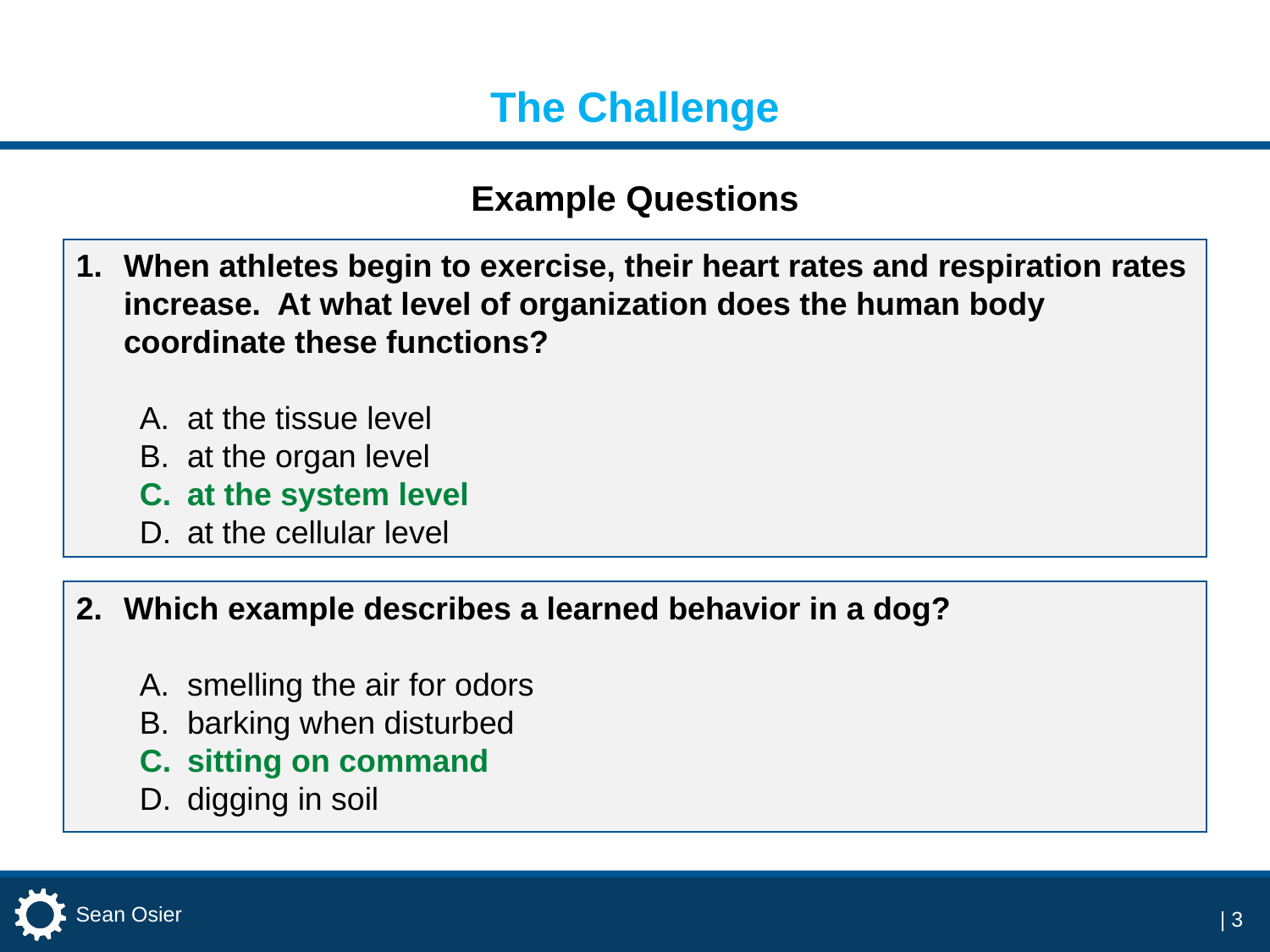

# The Challenge
Example Questions
When athletes begin to exercise, their heart rates and respiration rates increase.  At what level of organization does the human body coordinate these functions?
at the tissue level
at the organ level
at the system level
at the cellular level

Which example describes a learned behavior in a dog?
smelling the air for odors
barking when disturbed
sitting on command
digging in soil
| 3